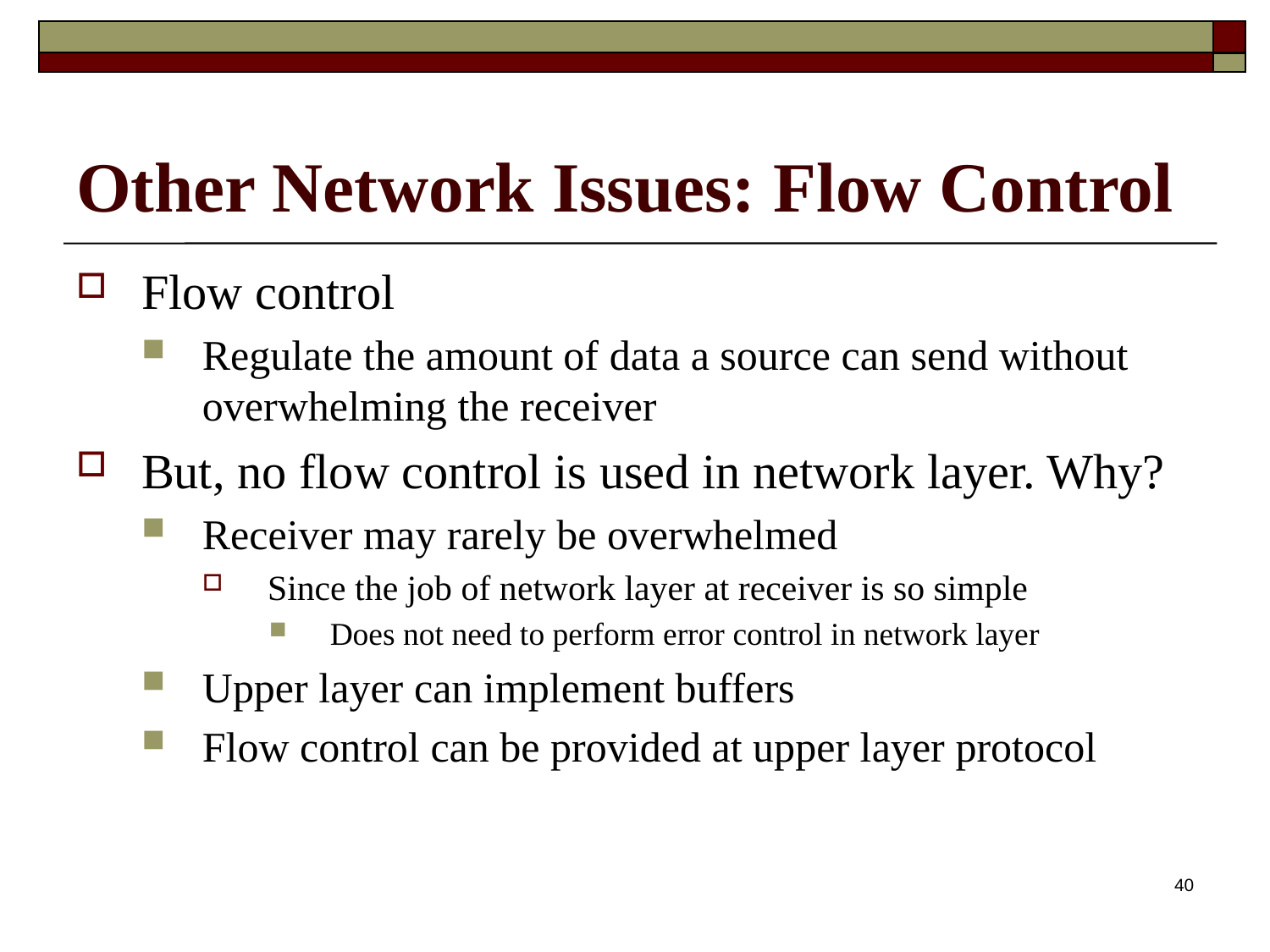

# Other Network Issues: Flow Control
Flow control
Regulate the amount of data a source can send without overwhelming the receiver
But, no flow control is used in network layer. Why?
Receiver may rarely be overwhelmed
Since the job of network layer at receiver is so simple
Does not need to perform error control in network layer
Upper layer can implement buffers
Flow control can be provided at upper layer protocol

40